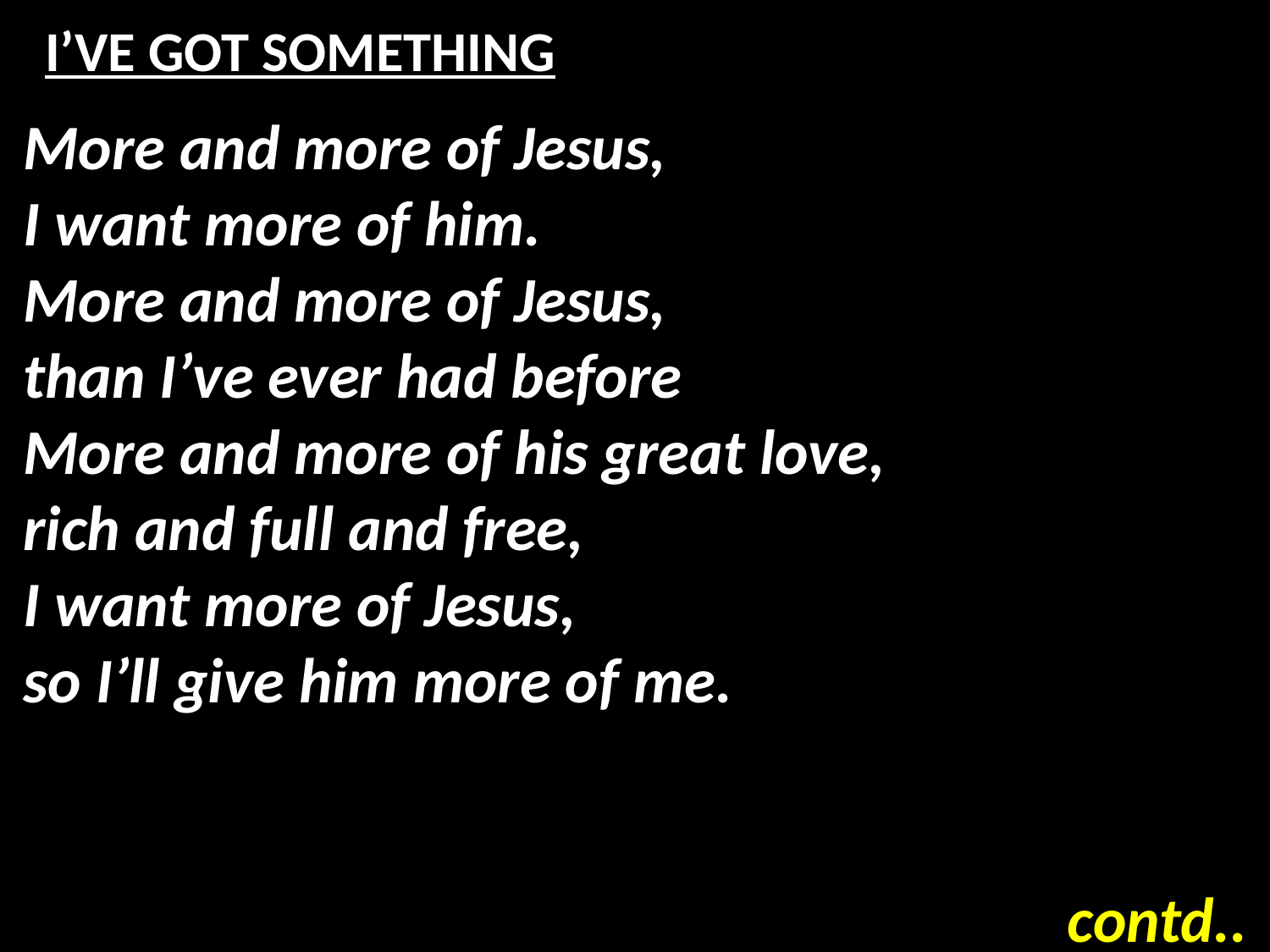

# I’VE GOT SOMETHING
More and more of Jesus,
I want more of him.
More and more of Jesus,
than I’ve ever had before
More and more of his great love,
rich and full and free,
I want more of Jesus,
so I’ll give him more of me.
contd..